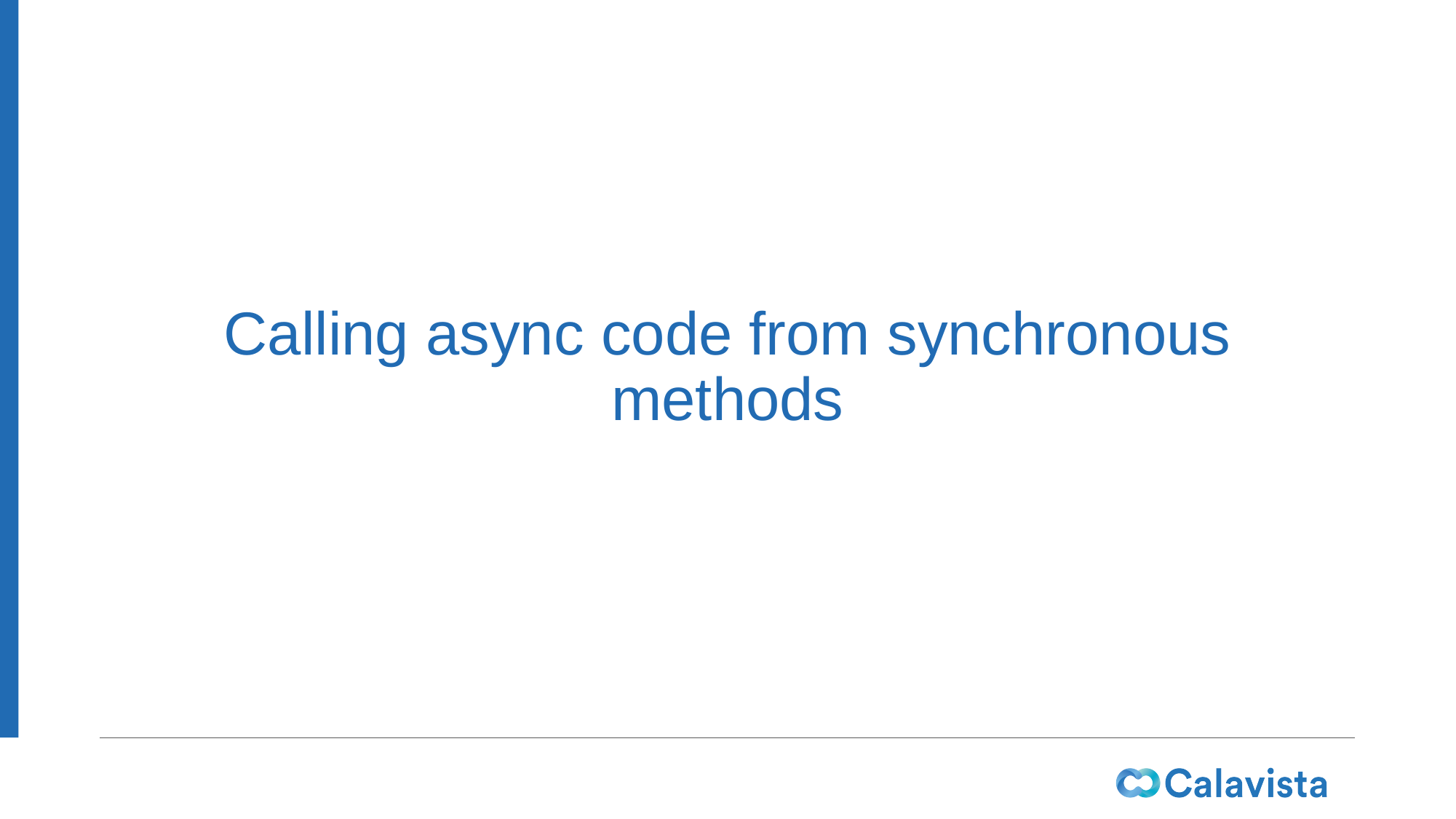

# Calling async code from synchronous methods